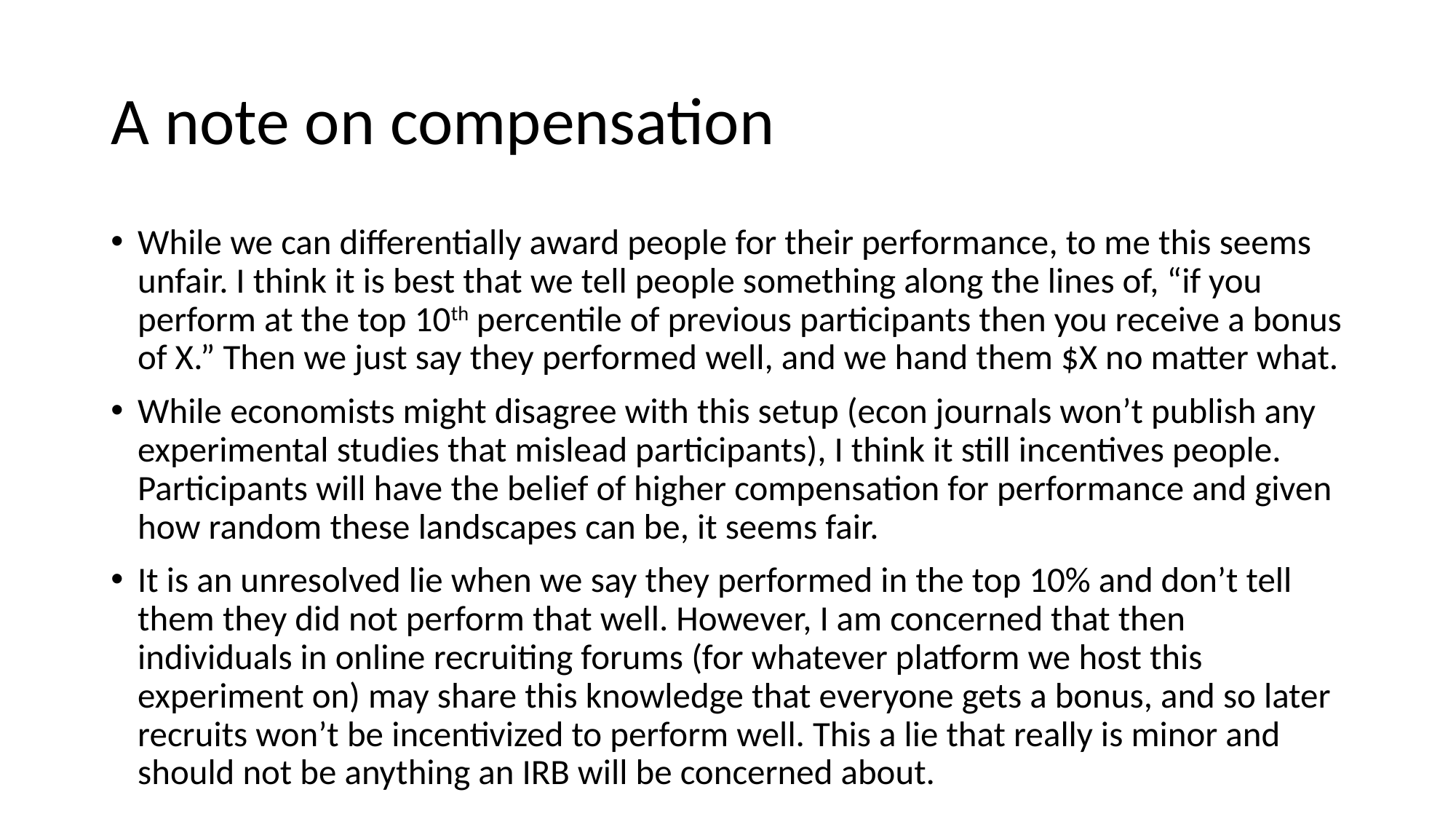

# A note on compensation
While we can differentially award people for their performance, to me this seems unfair. I think it is best that we tell people something along the lines of, “if you perform at the top 10th percentile of previous participants then you receive a bonus of X.” Then we just say they performed well, and we hand them $X no matter what.
While economists might disagree with this setup (econ journals won’t publish any experimental studies that mislead participants), I think it still incentives people. Participants will have the belief of higher compensation for performance and given how random these landscapes can be, it seems fair.
It is an unresolved lie when we say they performed in the top 10% and don’t tell them they did not perform that well. However, I am concerned that then individuals in online recruiting forums (for whatever platform we host this experiment on) may share this knowledge that everyone gets a bonus, and so later recruits won’t be incentivized to perform well. This a lie that really is minor and should not be anything an IRB will be concerned about.